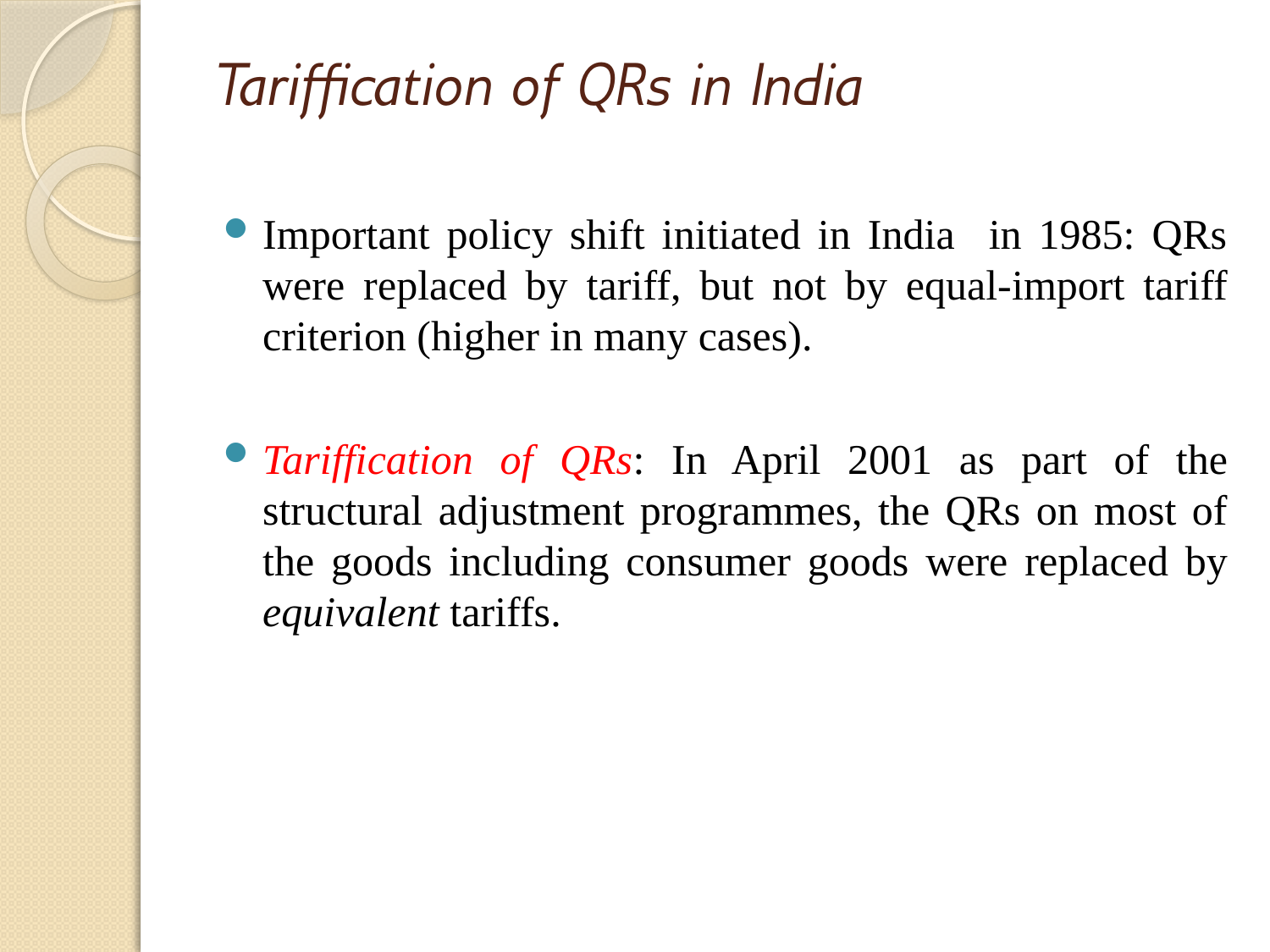

# Tariffication of QRs in India
Important policy shift initiated in India  in 1985: QRs were replaced by tariff, but not by equal-import tariff criterion (higher in many cases).

Tariffication of QRs: In April 2001 as part of the structural adjustment programmes, the QRs on most of the goods including consumer goods were replaced by equivalent tariffs.